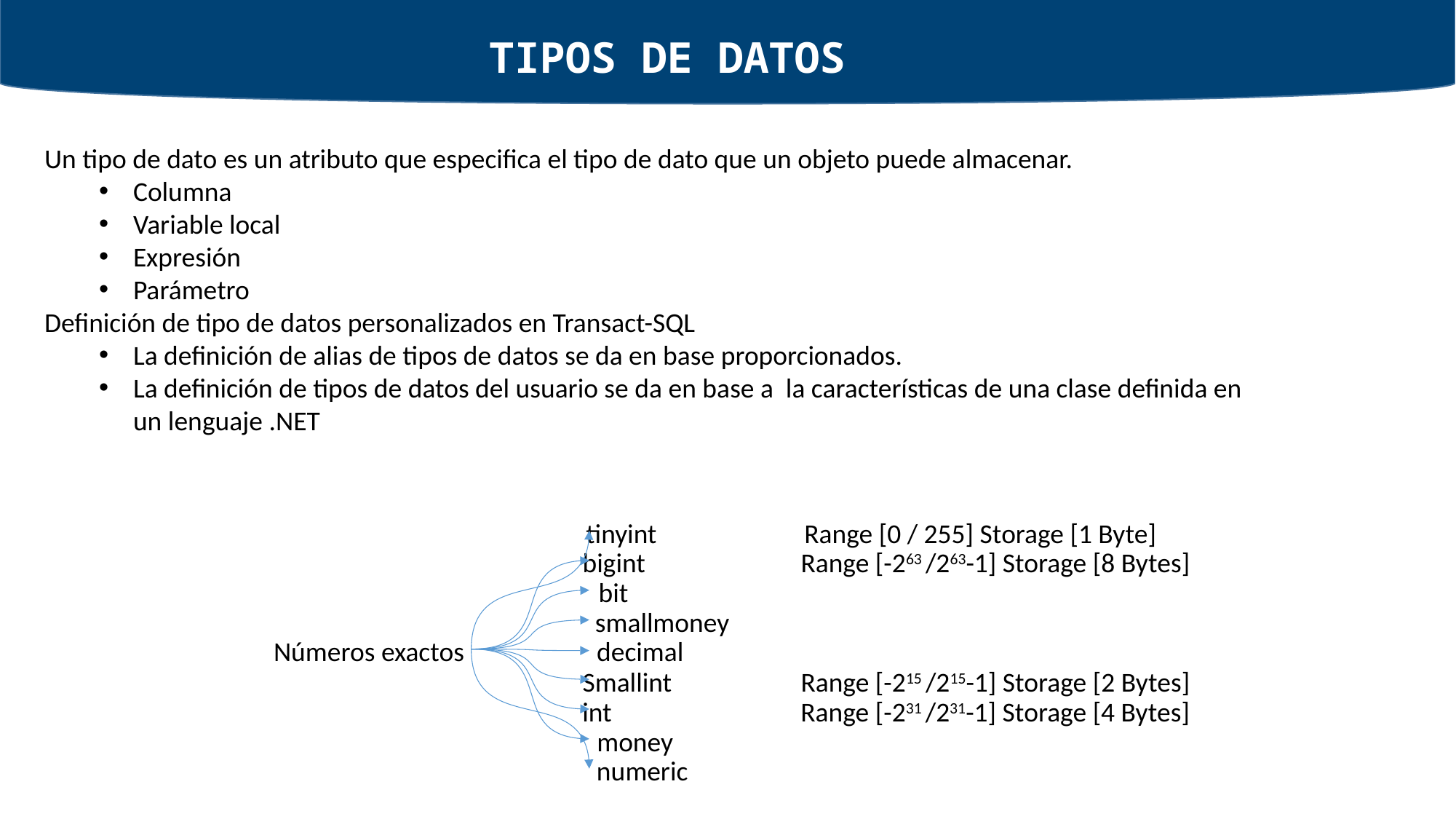

TIPOS DE DATOS
Un tipo de dato es un atributo que especifica el tipo de dato que un objeto puede almacenar.
Columna
Variable local
Expresión
Parámetro
Definición de tipo de datos personalizados en Transact-SQL
La definición de alias de tipos de datos se da en base proporcionados.
La definición de tipos de datos del usuario se da en base a  la características de una clase definida en un lenguaje .NET
tinyint		Range [0 / 255] Storage [1 Byte]
bigint		Range [-263 /263-1] Storage [8 Bytes]
bit
smallmoney
Números exactos
decimal
Smallint		Range [-215 /215-1] Storage [2 Bytes]
int		Range [-231 /231-1] Storage [4 Bytes]
money
numeric